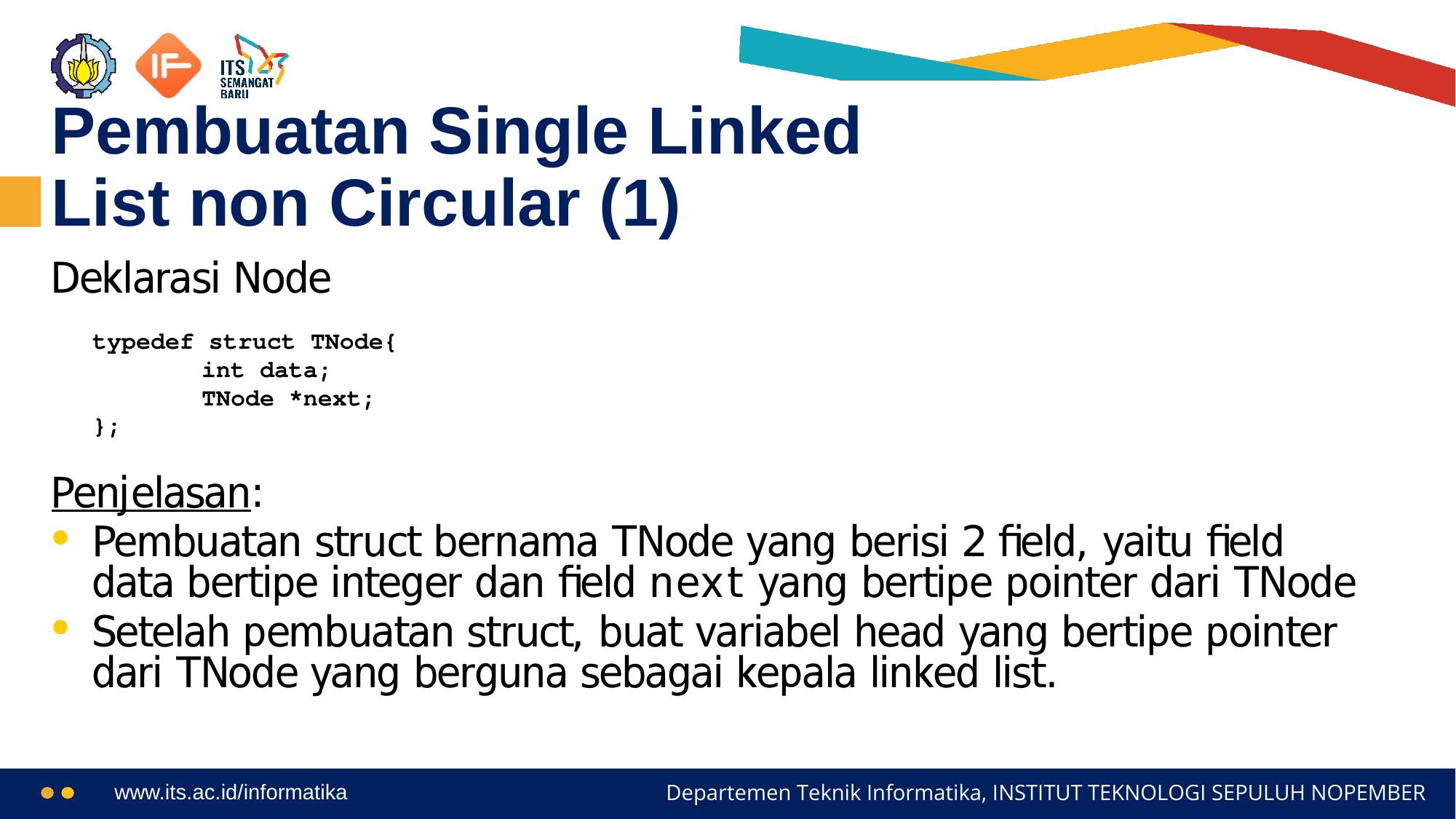

# Pembuatan Single Linked List non Circular (1)
Deklarasi Node

	typedef struct TNode{
		int data;
		TNode *next;
	};

Penjelasan:
Pembuatan struct bernama TNode yang berisi 2 field, yaitu field data bertipe integer dan field next yang bertipe pointer dari TNode
Setelah pembuatan struct, buat variabel head yang bertipe pointer dari TNode yang berguna sebagai kepala linked list.